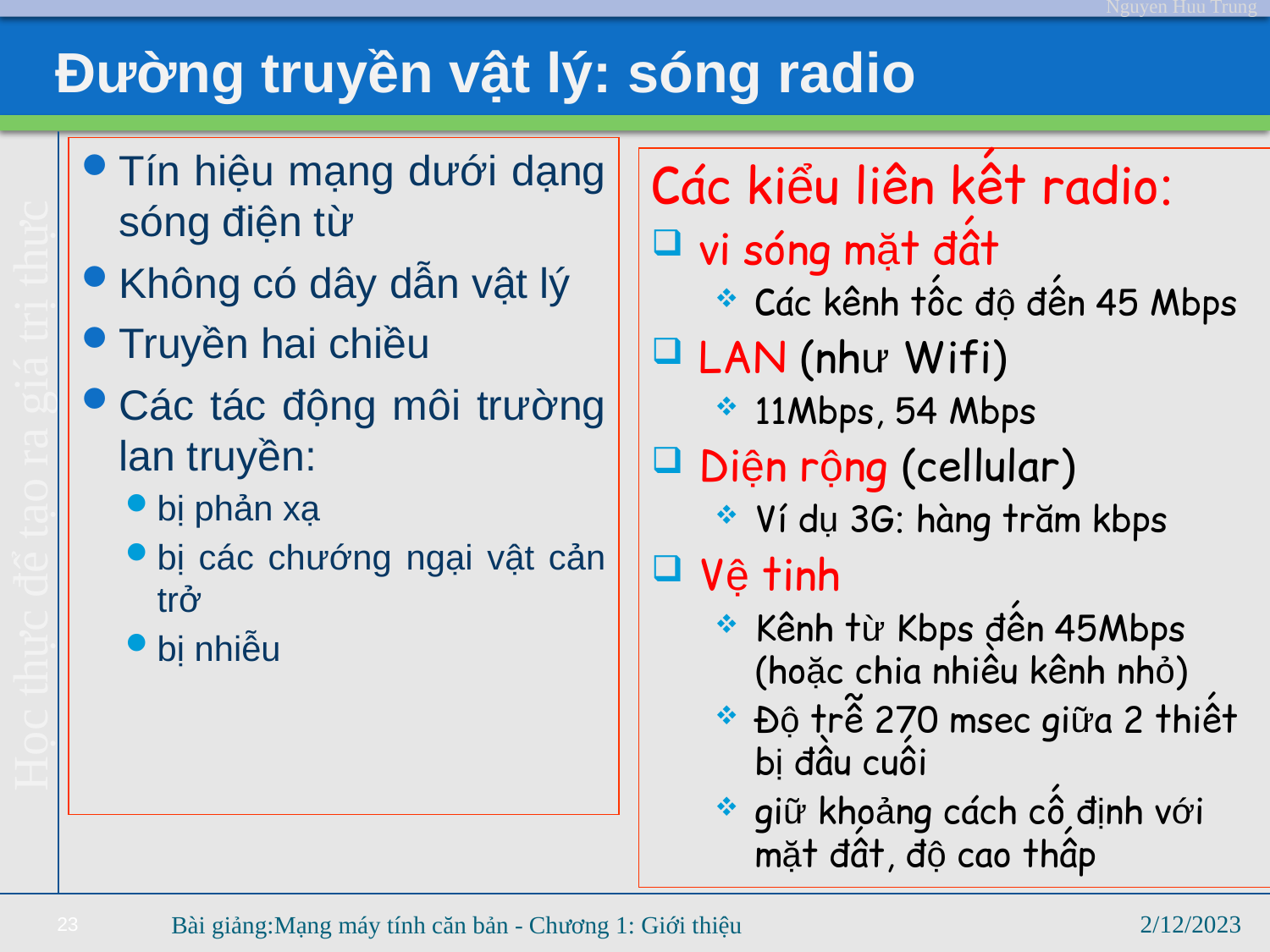

# Đường truyền vật lý: sóng radio
Tín hiệu mạng dưới dạng sóng điện từ
Không có dây dẫn vật lý
Truyền hai chiều
Các tác động môi trường lan truyền:
bị phản xạ
bị các chướng ngại vật cản trở
bị nhiễu
Các kiểu liên kết radio:
vi sóng mặt đất
Các kênh tốc độ đến 45 Mbps
LAN (như Wifi)
11Mbps, 54 Mbps
Diện rộng (cellular)
Ví dụ 3G: hàng trăm kbps
Vệ tinh
Kênh từ Kbps đến 45Mbps (hoặc chia nhiều kênh nhỏ)
Độ trễ 270 msec giữa 2 thiết bị đầu cuối
giữ khoảng cách cố định với mặt đất, độ cao thấp
23
2/12/2023
Bài giảng:Mạng máy tính căn bản - Chương 1: Giới thiệu